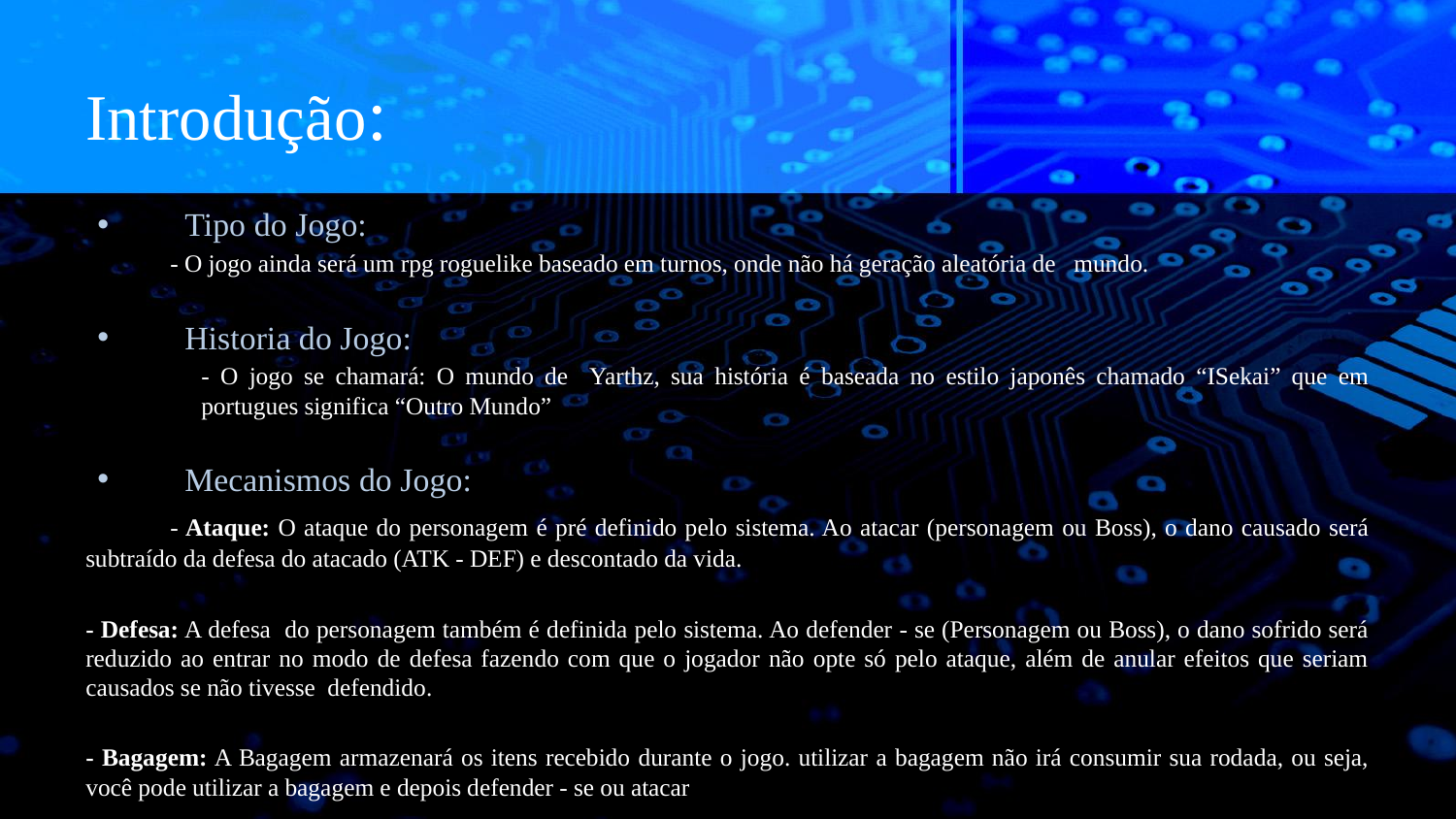

Introdução:
Tipo do Jogo:
	- O jogo ainda será um rpg roguelike baseado em turnos, onde não há geração aleatória de   mundo.

Historia do Jogo:
	- O jogo se chamará: O mundo de  Yarthz, sua história é baseada no estilo japonês chamado “ISekai” que em portugues significa “Outro Mundo”

Mecanismos do Jogo:
	- Ataque: O ataque do personagem é pré definido pelo sistema. Ao atacar (personagem ou Boss), o dano causado será subtraído da defesa do atacado (ATK - DEF) e descontado da vida.

- Defesa: A defesa  do personagem também é definida pelo sistema. Ao defender - se (Personagem ou Boss), o dano sofrido será reduzido ao entrar no modo de defesa fazendo com que o jogador não opte só pelo ataque, além de anular efeitos que seriam causados se não tivesse  defendido.

- Bagagem: A Bagagem armazenará os itens recebido durante o jogo. utilizar a bagagem não irá consumir sua rodada, ou seja, você pode utilizar a bagagem e depois defender - se ou atacar